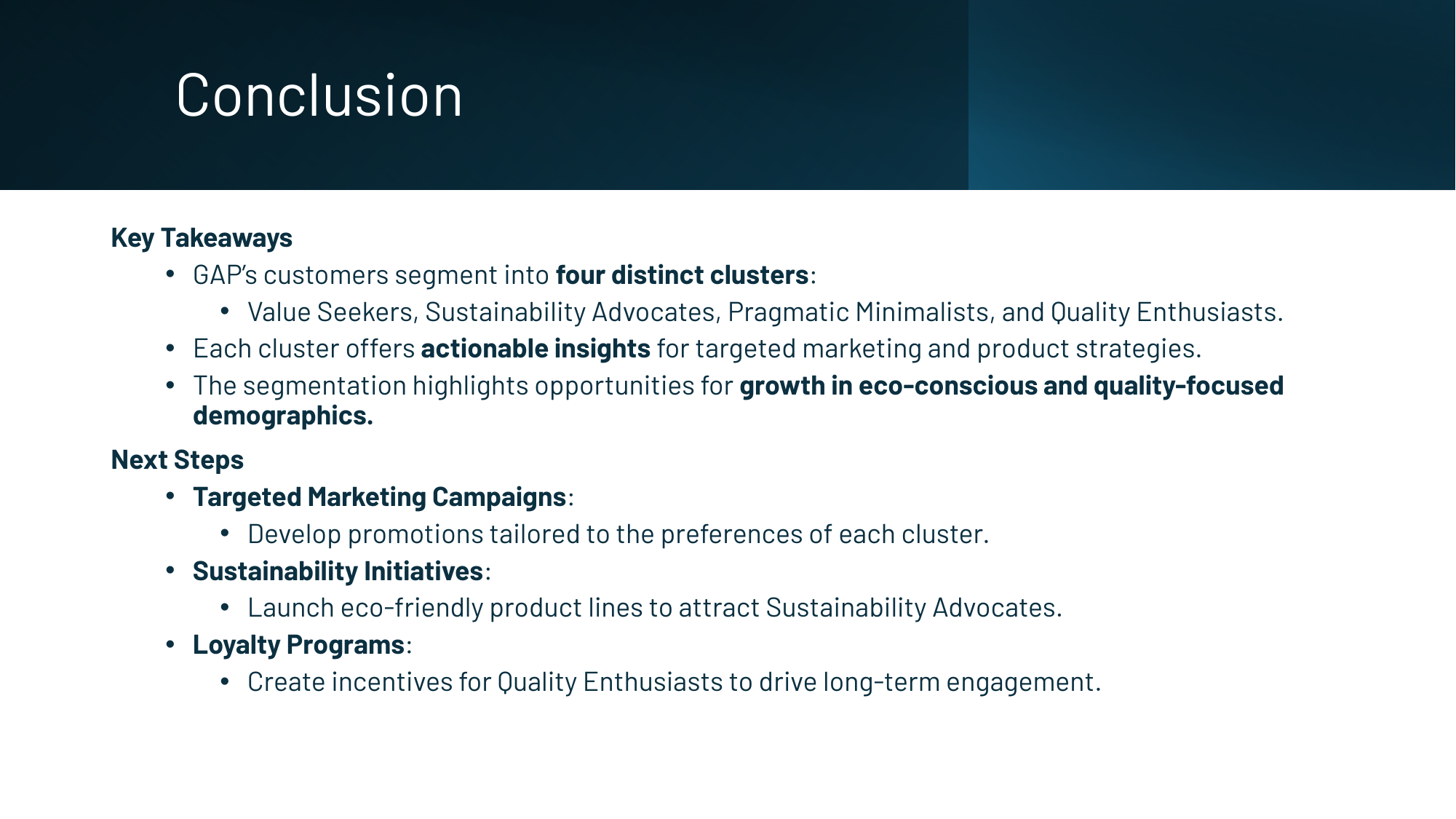

# Conclusion
Key Takeaways
GAP’s customers segment into four distinct clusters:
Value Seekers, Sustainability Advocates, Pragmatic Minimalists, and Quality Enthusiasts.
Each cluster offers actionable insights for targeted marketing and product strategies.
The segmentation highlights opportunities for growth in eco-conscious and quality-focused demographics.
Next Steps
Targeted Marketing Campaigns:
Develop promotions tailored to the preferences of each cluster.
Sustainability Initiatives:
Launch eco-friendly product lines to attract Sustainability Advocates.
Loyalty Programs:
Create incentives for Quality Enthusiasts to drive long-term engagement.